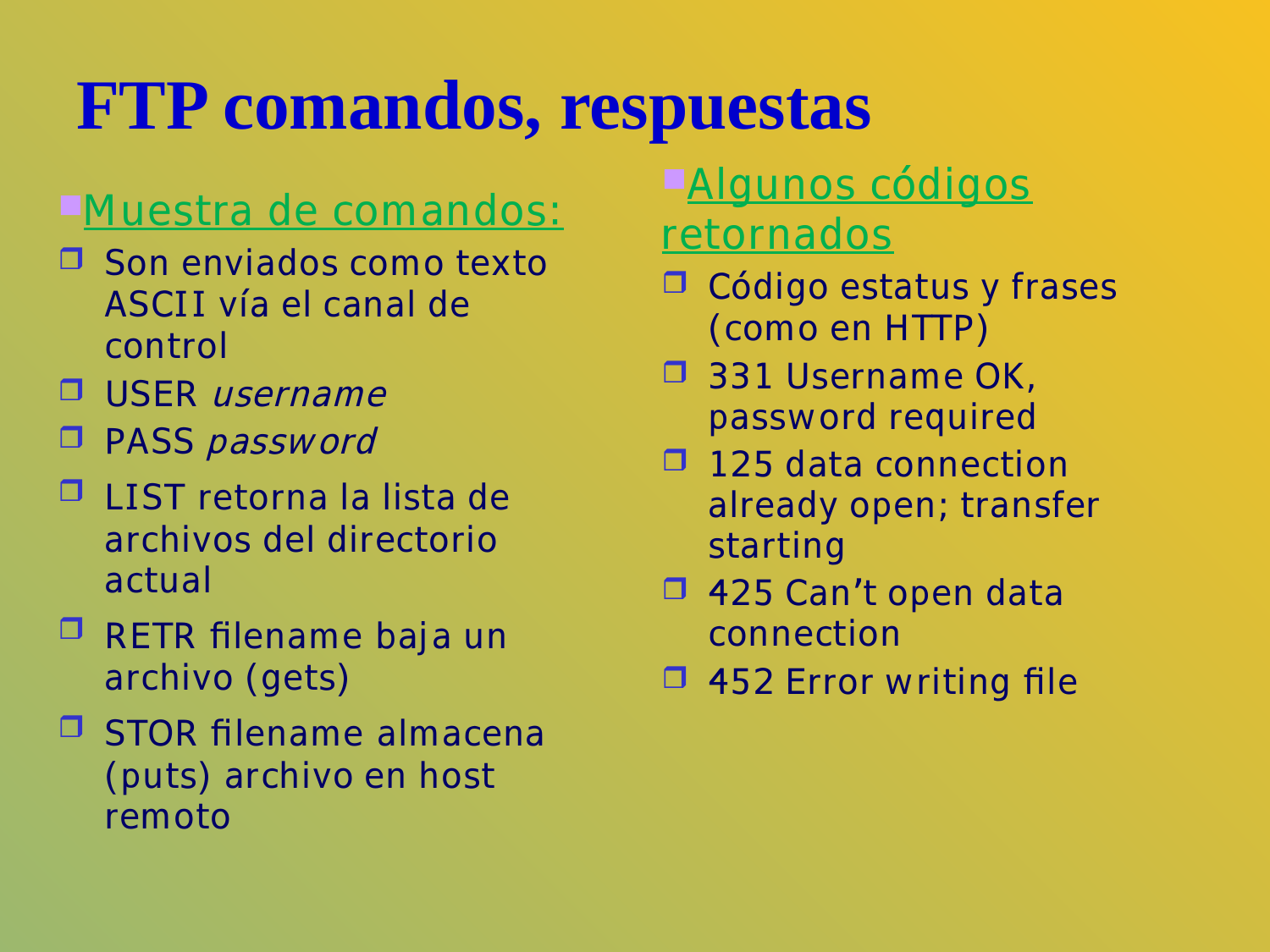

# FTP comandos, respuestas

Algunos códigos retornados
Código estatus y frases (como en HTTP)‏
331 Username OK, password required
125 data connection already open; transfer starting
425 Can’t open data connection
452 Error writing file

Muestra de comandos:
Son enviados como texto ASCII vía el canal de control
USER username
PASS password
LIST retorna la lista de archivos del directorio actual
RETR filename baja un archivo (gets)‏
STOR filename almacena (puts) archivo en host remoto